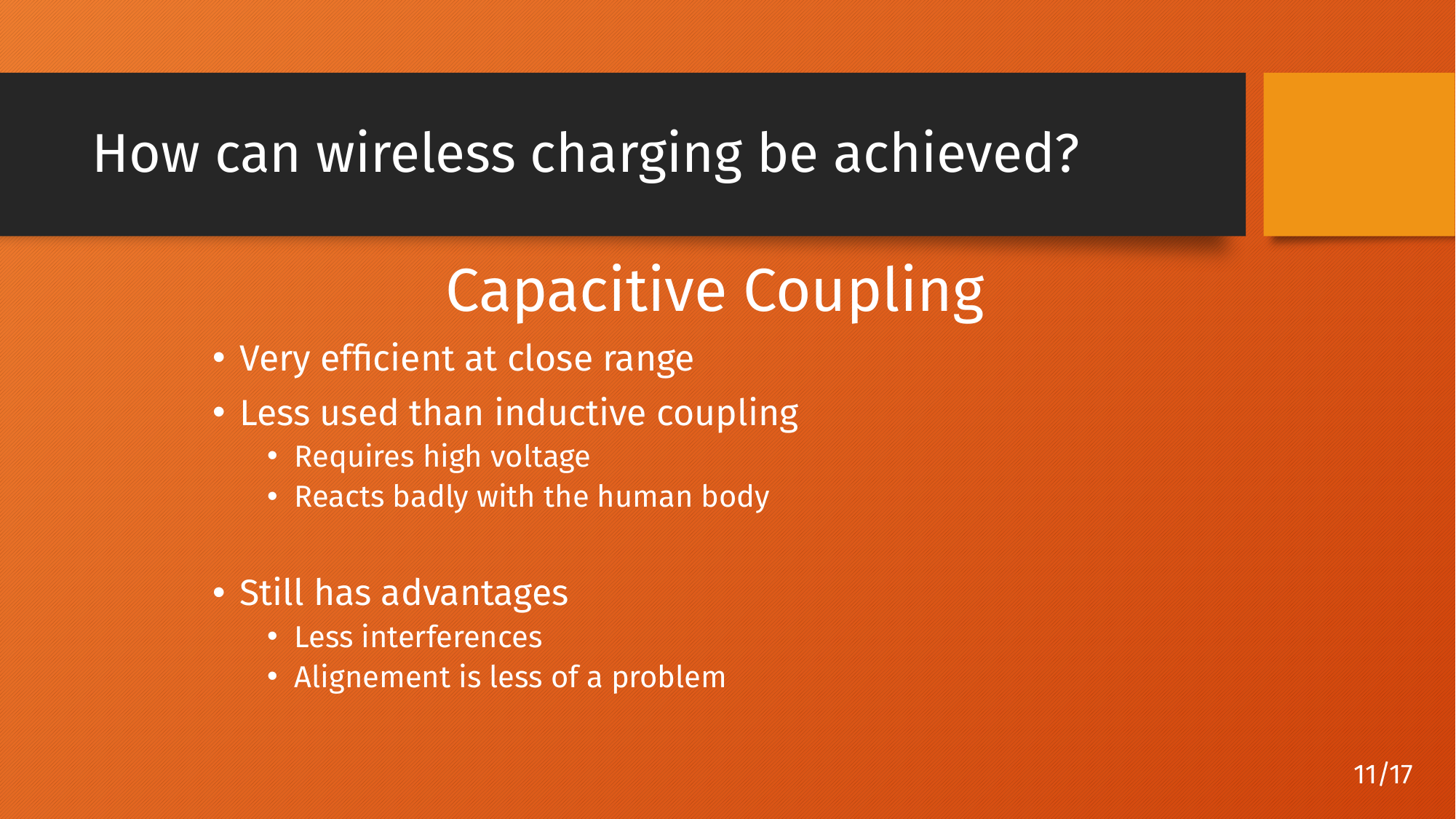

# How can wireless charging be achieved?
Capacitive Coupling
Very efficient at close range
Less used than inductive coupling
Requires high voltage
Reacts badly with the human body
Still has advantages
Less interferences
Alignement is less of a problem
11/17